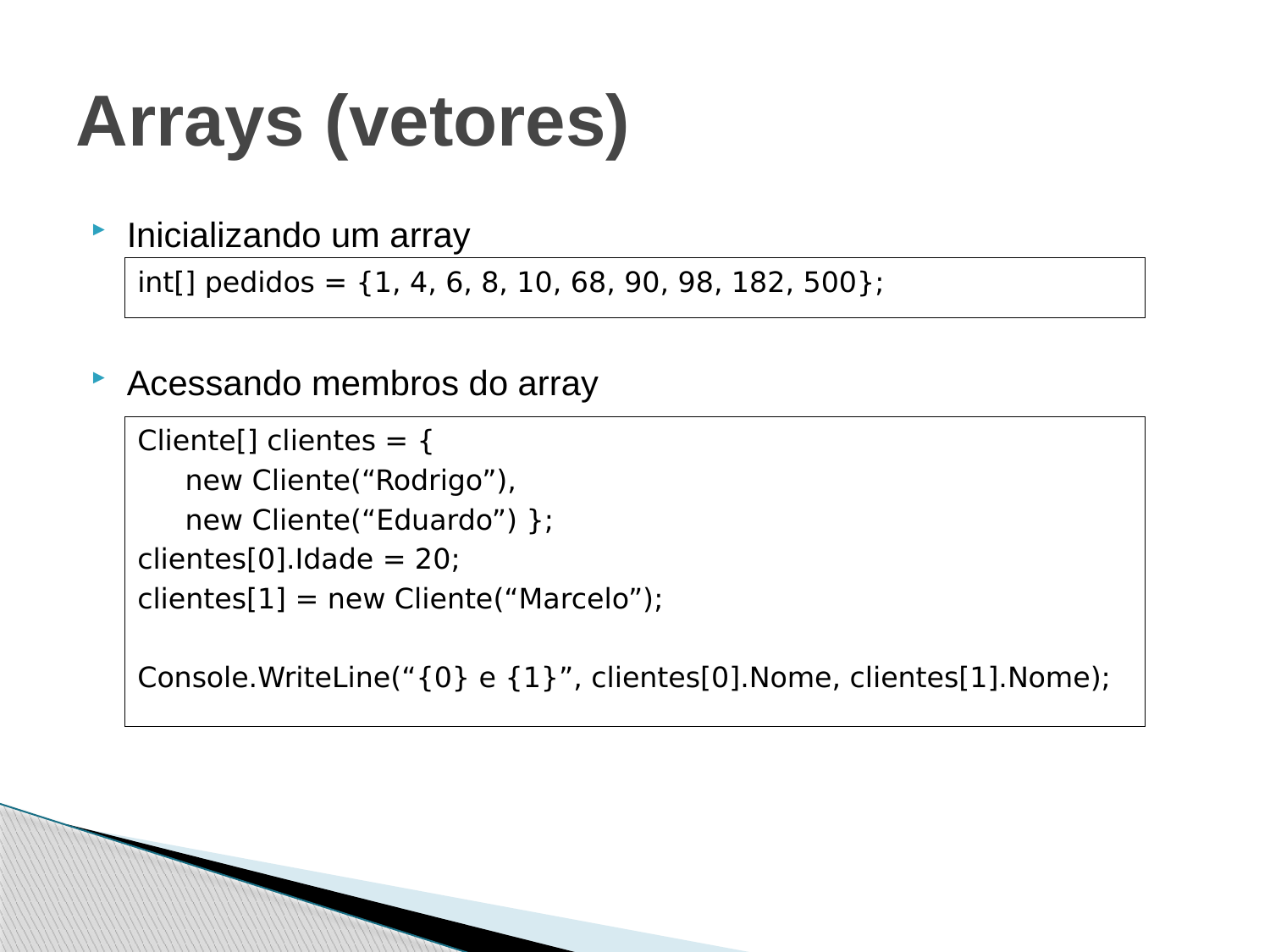

# Arrays (vetores)
Inicializando um array

Acessando membros do array
int[] pedidos = {1, 4, 6, 8, 10, 68, 90, 98, 182, 500};

Cliente[] clientes = {
	new Cliente(“Rodrigo”),
	new Cliente(“Eduardo”) };
clientes[0].Idade = 20;
clientes[1] = new Cliente(“Marcelo”);

Console.WriteLine(“{0} e {1}”, clientes[0].Nome, clientes[1].Nome);